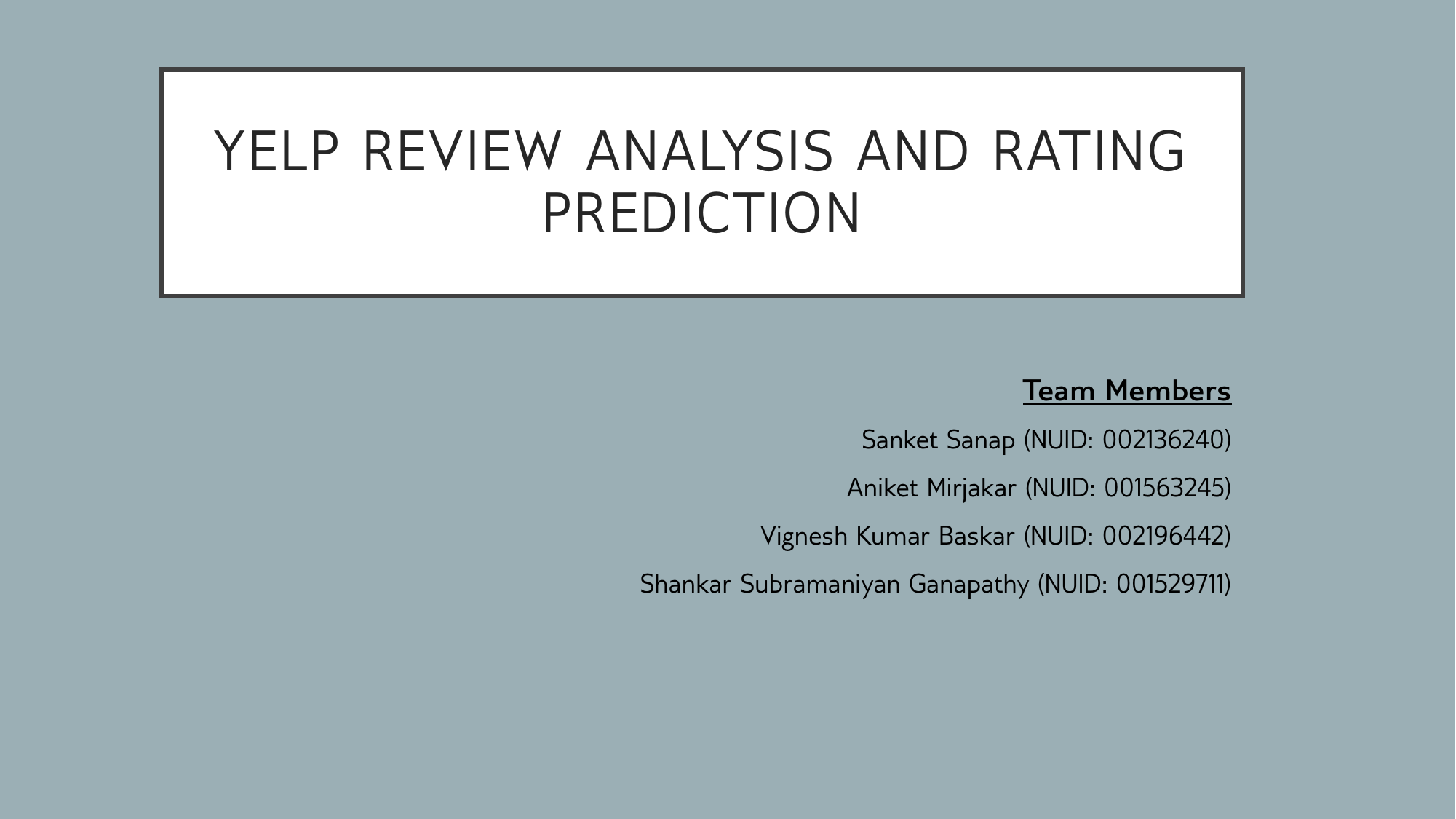

# Yelp review analysis and rating prediction
Team Members
Sanket Sanap (NUID: 002136240)
Aniket Mirjakar (NUID: 001563245)
Vignesh Kumar Baskar (NUID: 002196442)
Shankar Subramaniyan Ganapathy (NUID: 001529711)